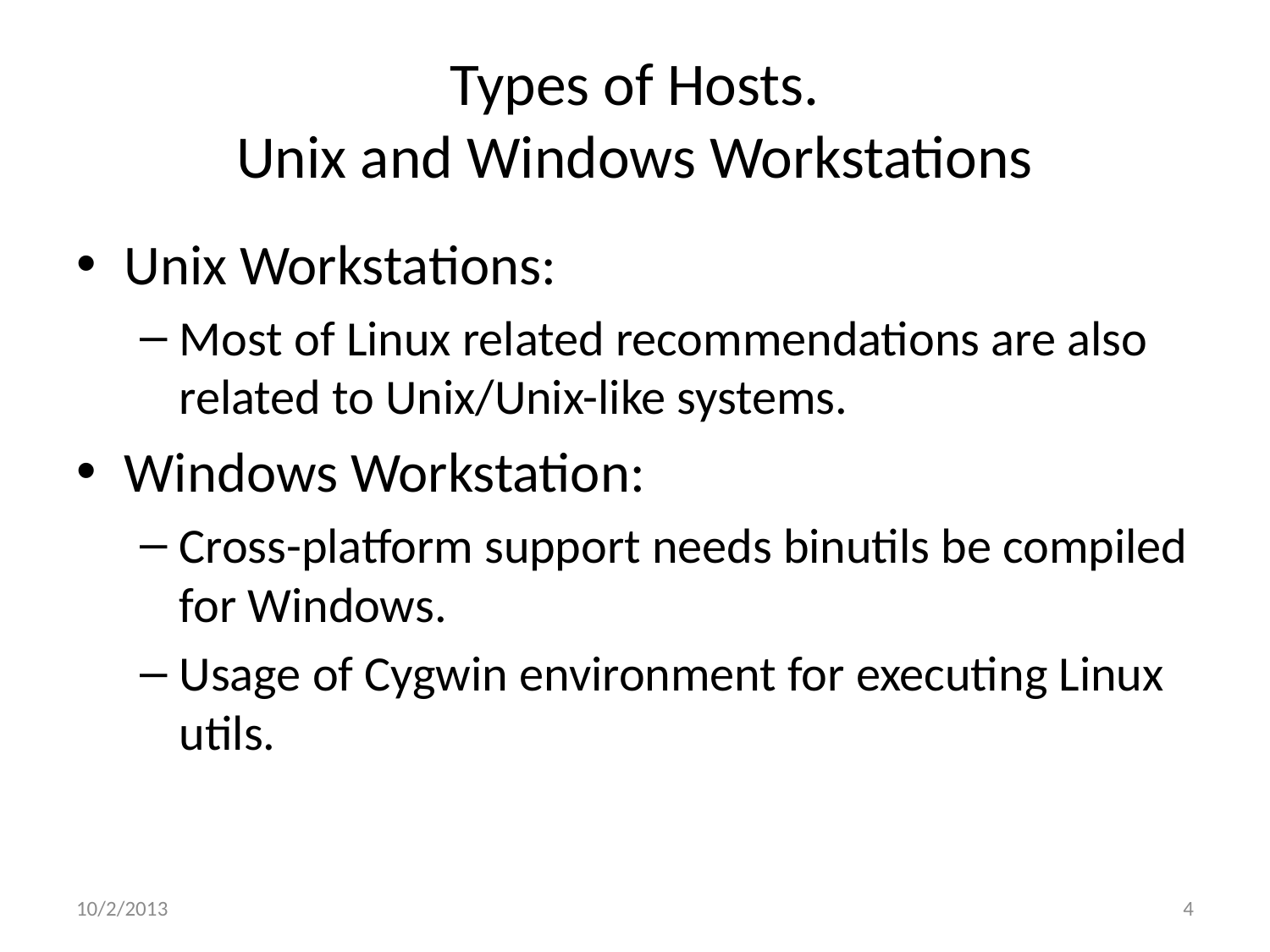

# Types of Hosts. Unix and Windows Workstations
Unix Workstations:
Most of Linux related recommendations are also related to Unix/Unix-like systems.
Windows Workstation:
Cross-platform support needs binutils be compiled for Windows.
Usage of Cygwin environment for executing Linux utils.

10/2/2013
4